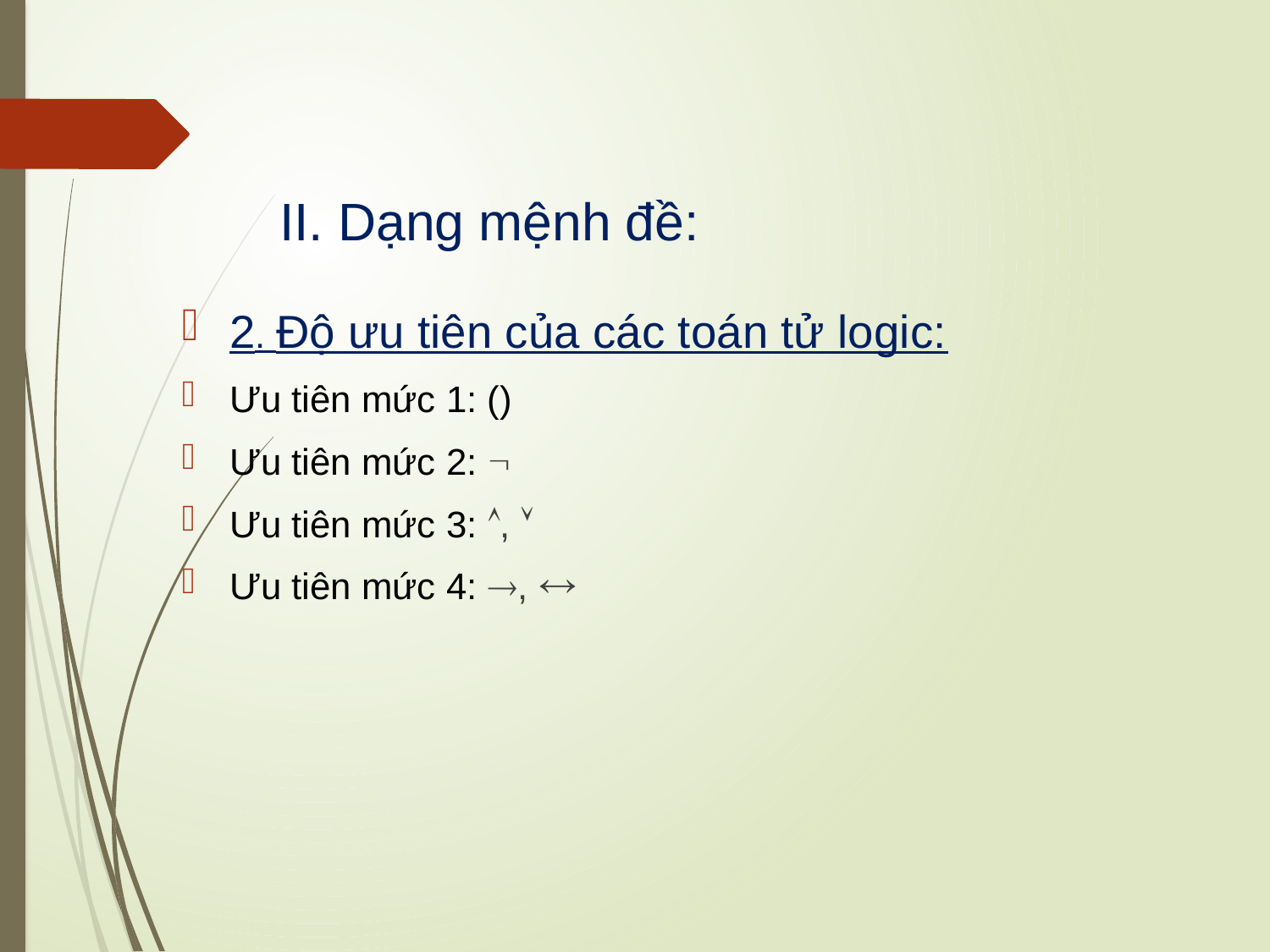

II. Dạng mệnh đề:
2. Độ ưu tiên của các toán tử logic:
Ưu tiên mức 1: ()
Ưu tiên mức 2: ¬
Ưu tiên mức 3: ∧, ∨
Ưu tiên mức 4: →, ↔